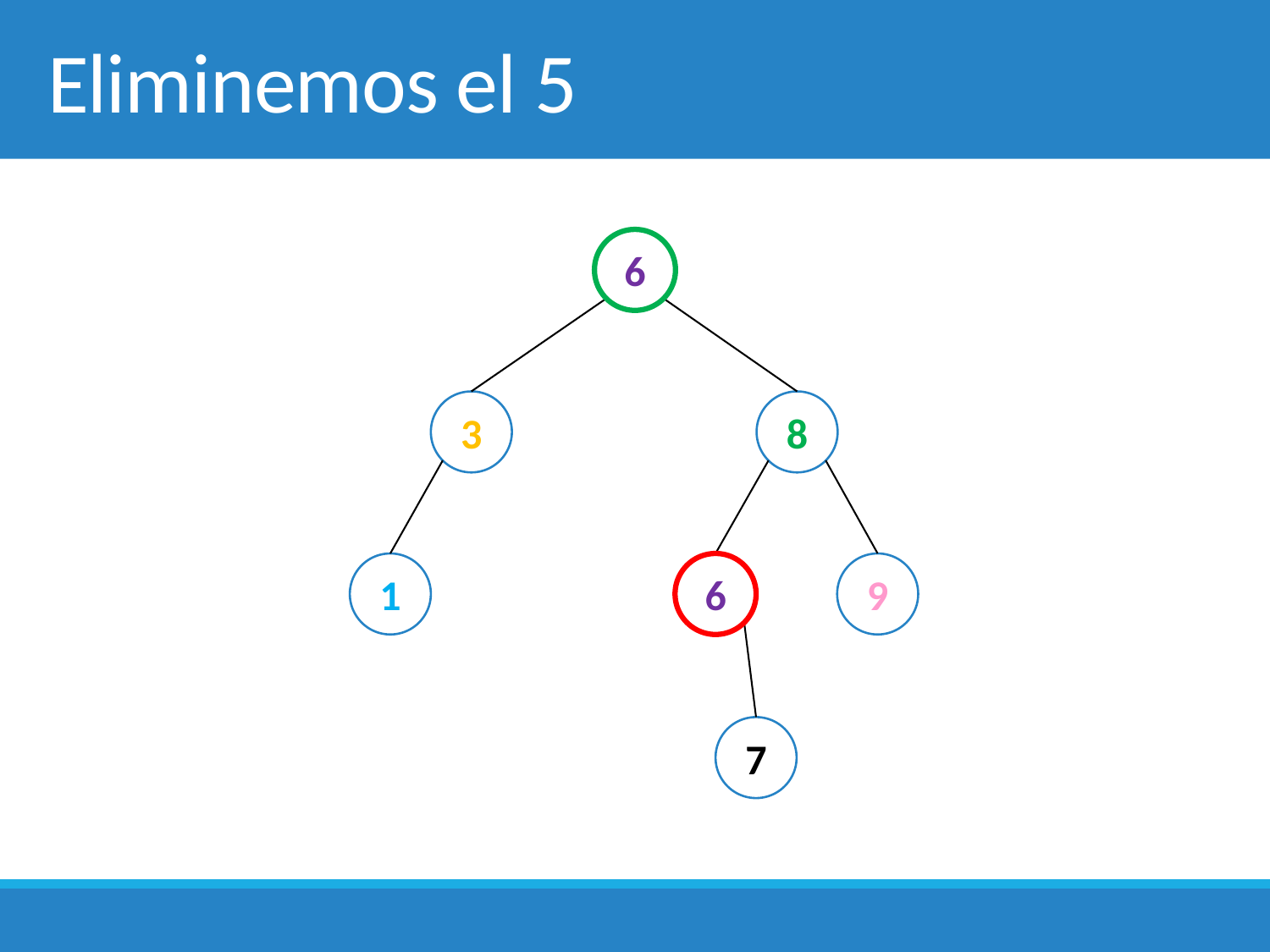

# Eliminemos el 5
6
3
8
1
6
9
7